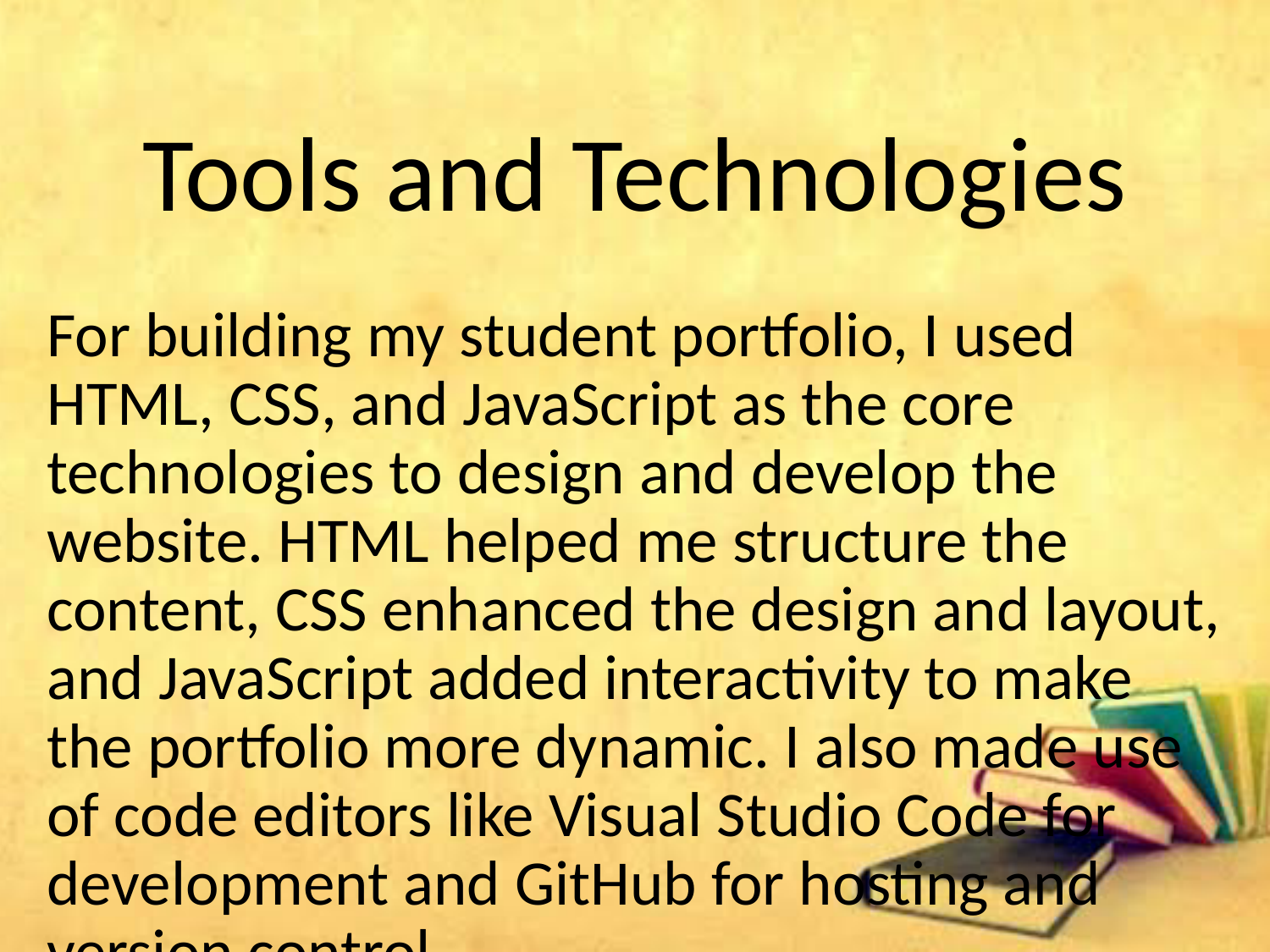

# Tools and Technologies
For building my student portfolio, I used HTML, CSS, and JavaScript as the core technologies to design and develop the website. HTML helped me structure the content, CSS enhanced the design and layout, and JavaScript added interactivity to make the portfolio more dynamic. I also made use of code editors like Visual Studio Code for development and GitHub for hosting and version control.